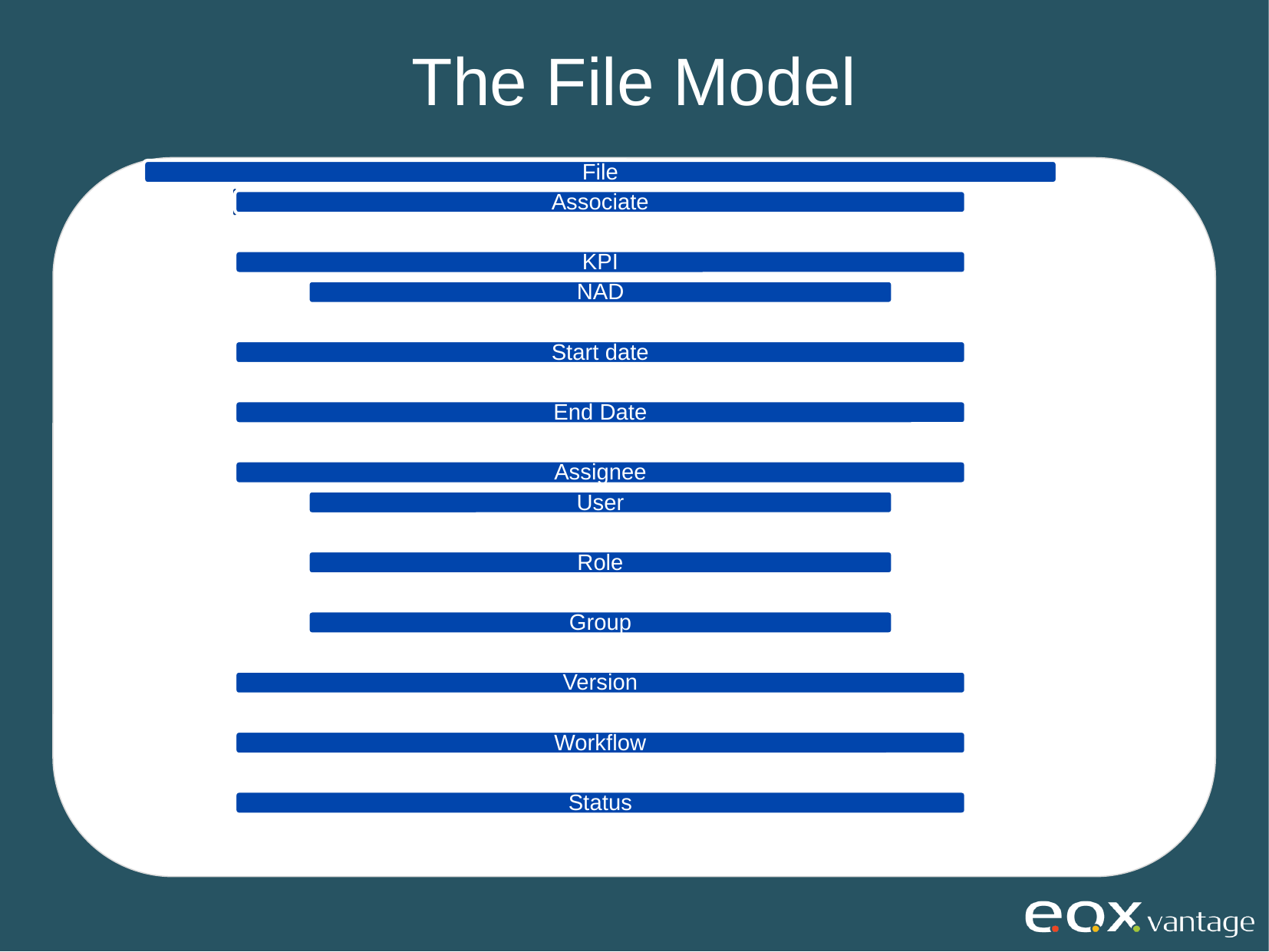

The File Model

File
Associate
KPI
Start date
End Date
Assignee
User
Role
Group
Version
Workflow
Status
NAD